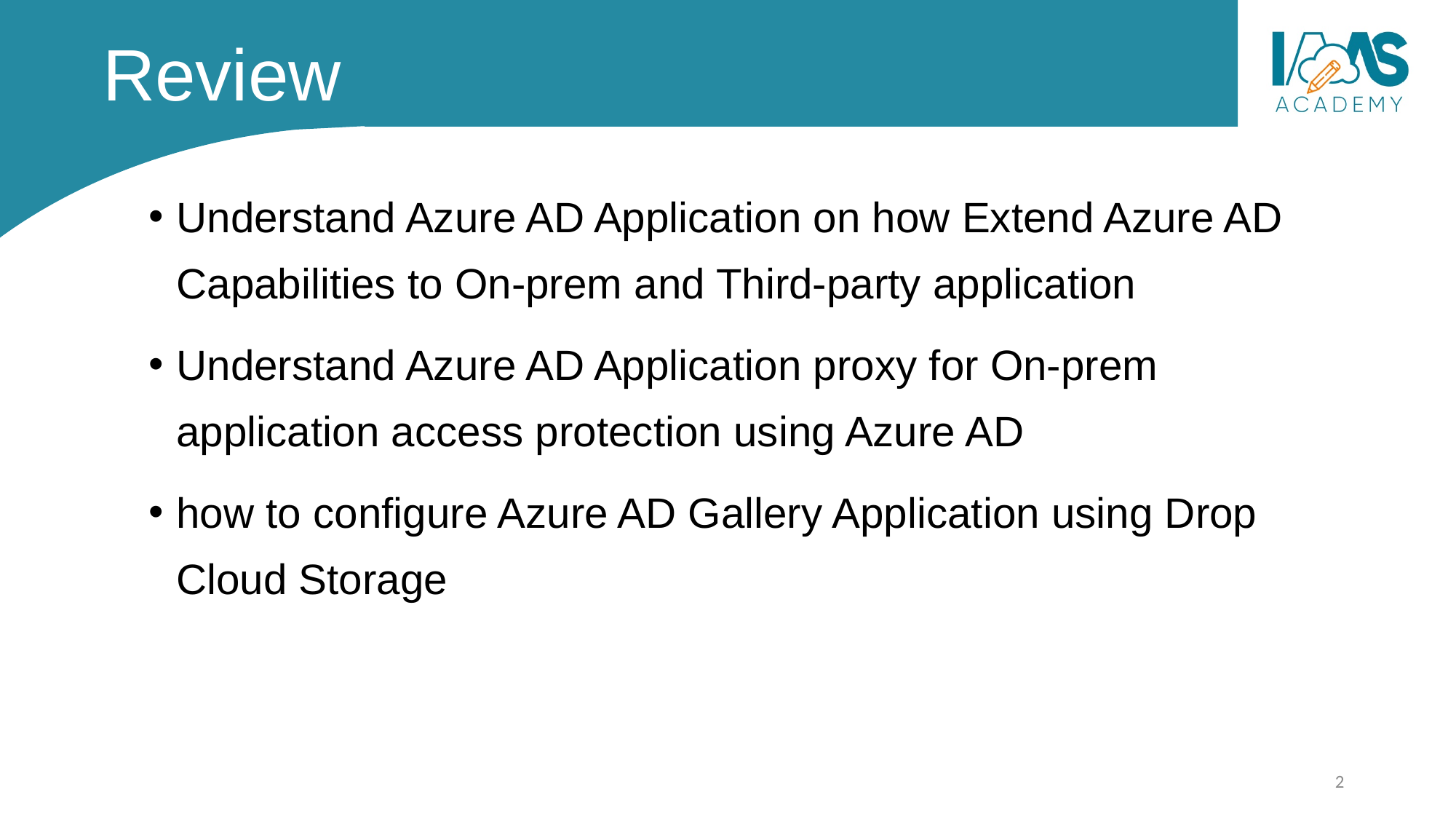

# Review
Understand Azure AD Application on how Extend Azure AD Capabilities to On-prem and Third-party application
Understand Azure AD Application proxy for On-prem application access protection using Azure AD
how to configure Azure AD Gallery Application using Drop Cloud Storage

2